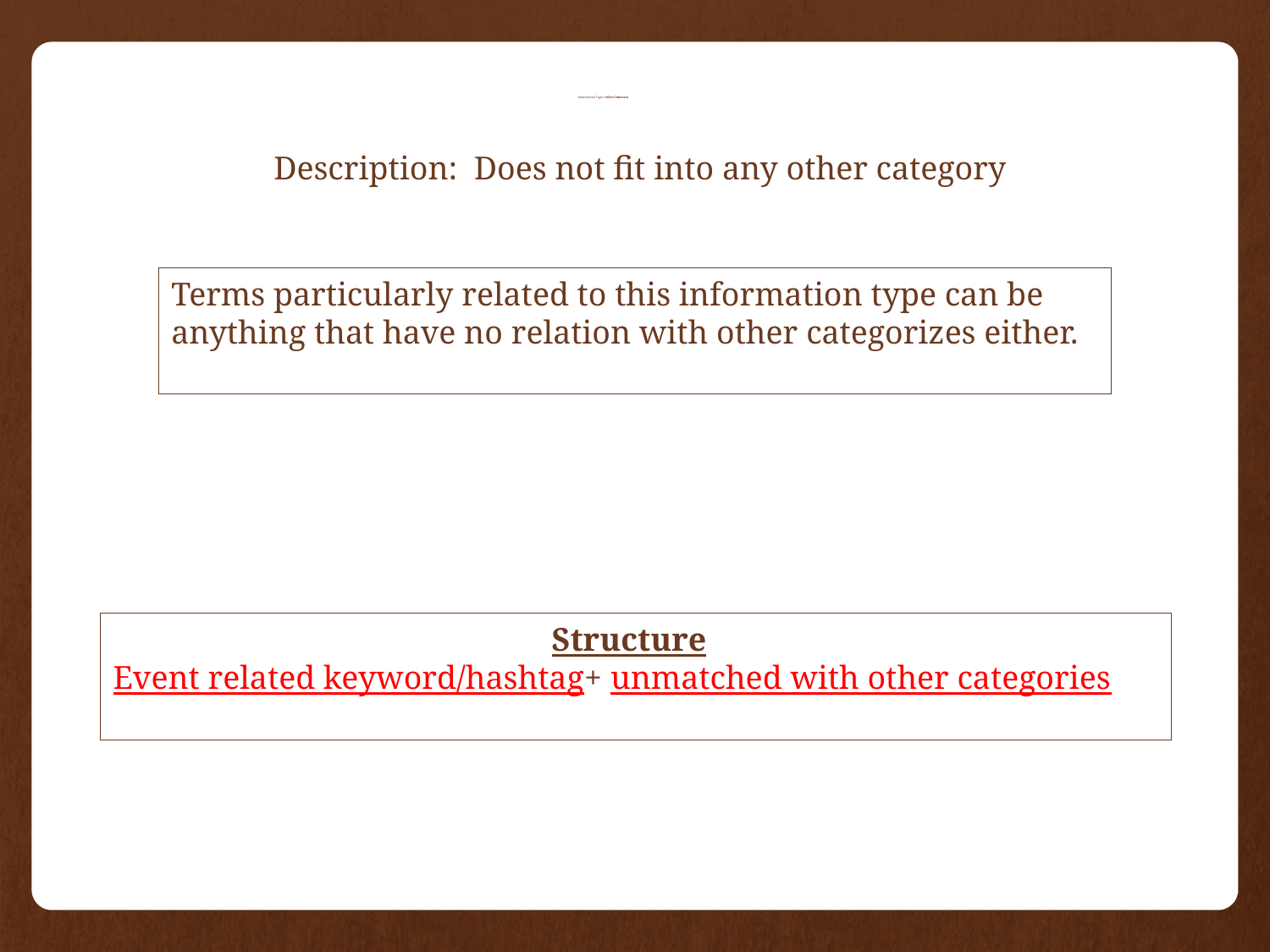

# Information Type: Other-Unknown
Description:  Does not fit into any other category
Terms particularly related to this information type can be anything that have no relation with other categorizes either.

			       Structure
Event related keyword/hashtag+ unmatched with other categories